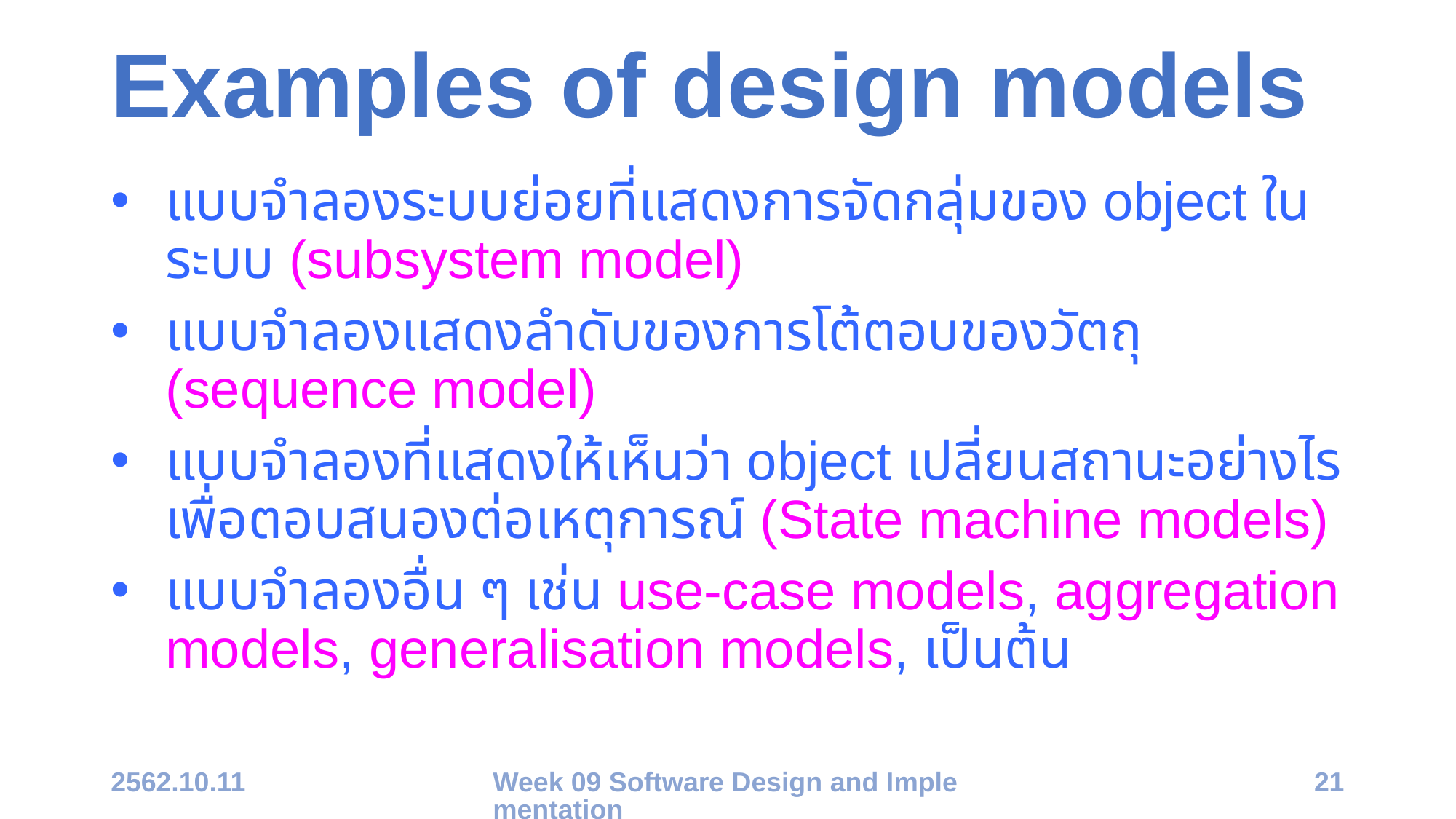

# Examples of design models
แบบจำลองระบบย่อยที่แสดงการจัดกลุ่มของ object ในระบบ (subsystem model)
แบบจำลองแสดงลำดับของการโต้ตอบของวัตถุ (sequence model)
แบบจำลองที่แสดงให้เห็นว่า object เปลี่ยนสถานะอย่างไรเพื่อตอบสนองต่อเหตุการณ์ (State machine models)
แบบจำลองอื่น ๆ เช่น use-case models, aggregation models, generalisation models, เป็นต้น
2562.10.11
Week 09 Software Design and Implementation
21